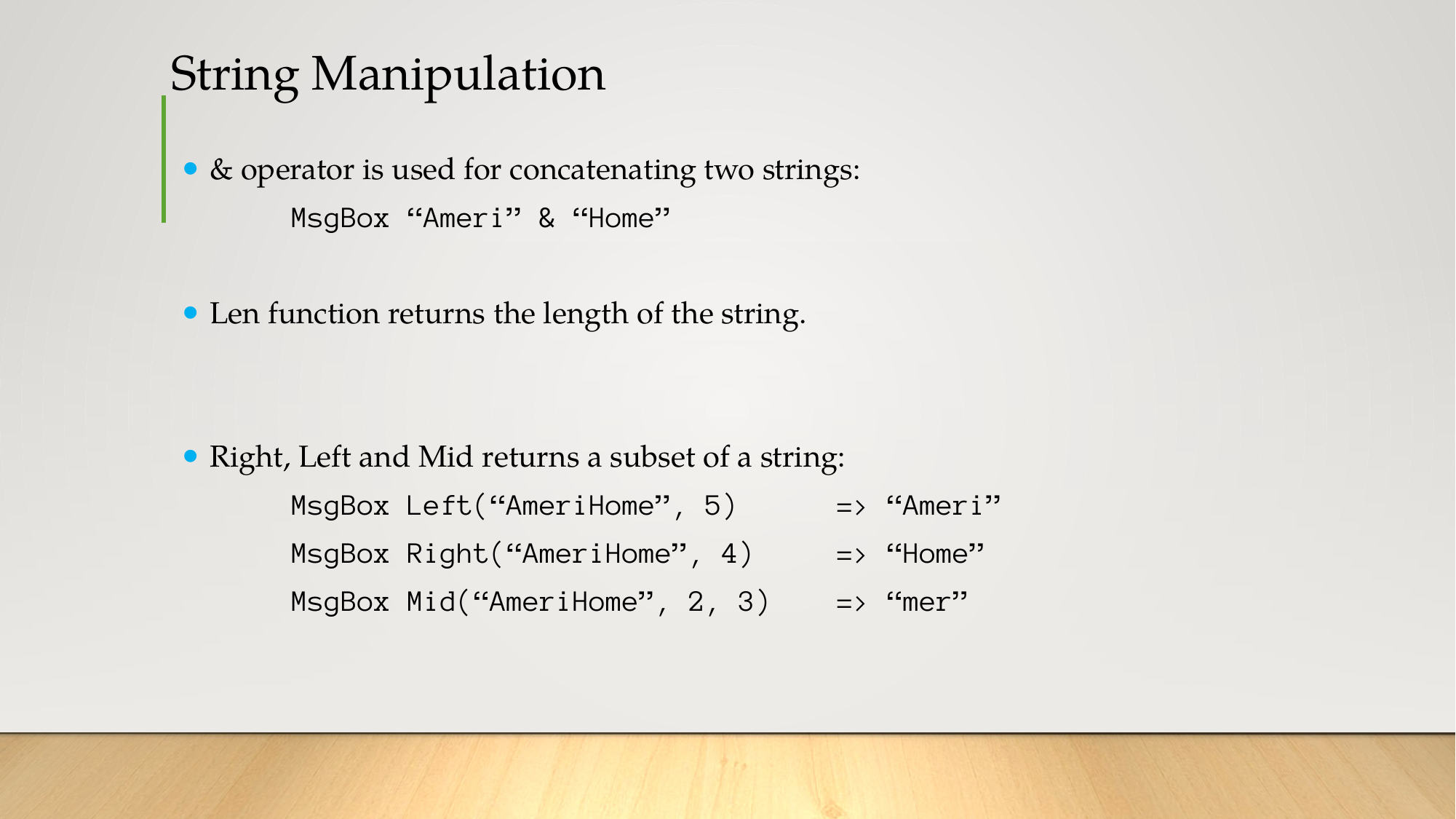

# String Manipulation

& operator is used for concatenating two strings:
	MsgBox “Ameri” & “Home”

Len function returns the length of the string.

Right, Left and Mid returns a subset of a string:
	MsgBox Left(“AmeriHome”, 5)   	=> “Ameri”
	MsgBox Right(“AmeriHome”, 4)   	=> “Home”
	MsgBox Mid(“AmeriHome”, 2, 3)   	=> “mer”